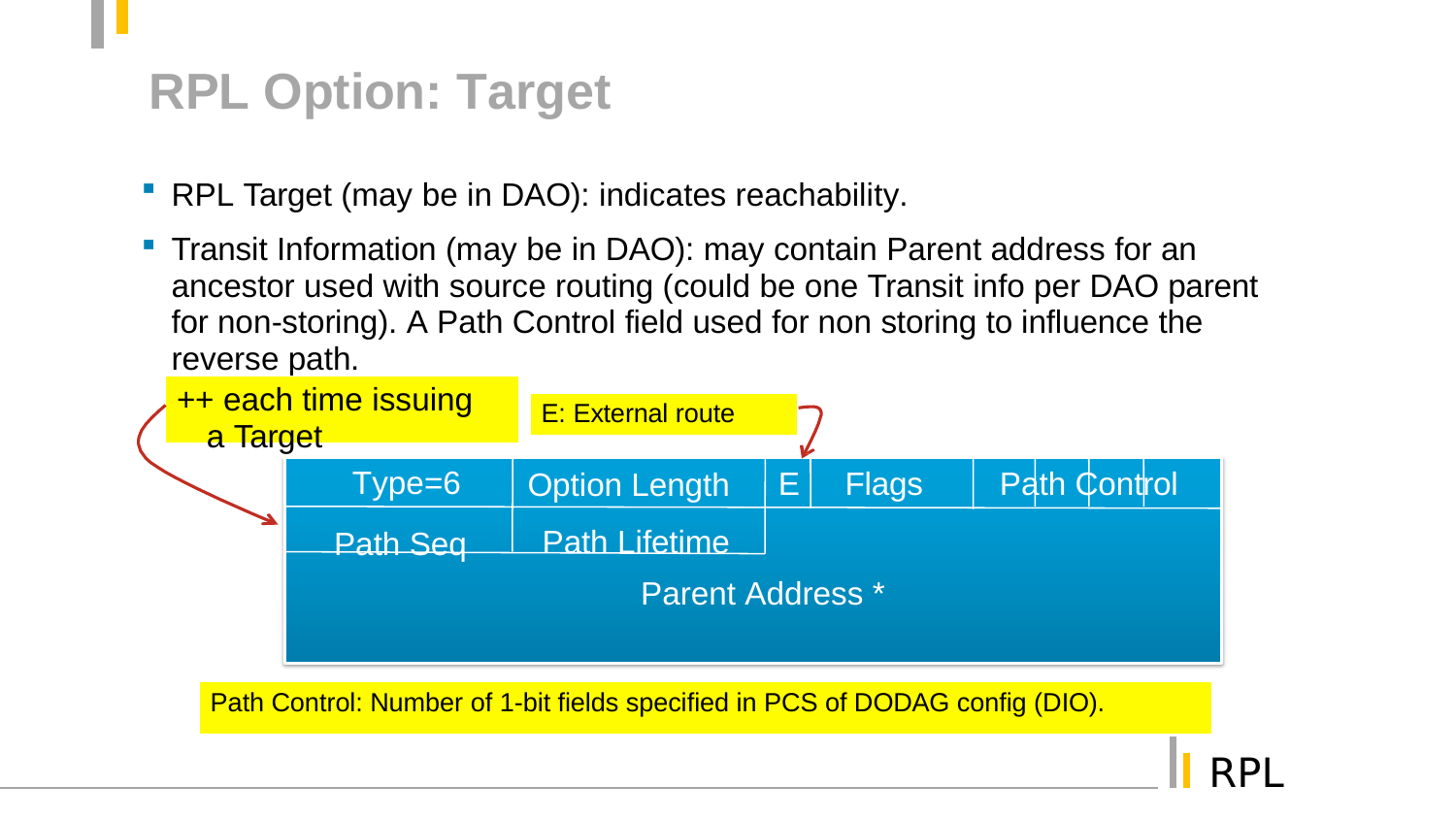

# RPL Option: Target
RPL Target (may be in DAO): indicates reachability.

Transit Information (may be in DAO): may contain Parent address for an ancestor used with source routing (could be one Transit info per DAO parent for non-storing). A Path Control field used for non storing to influence the reverse path.

++ each time issuing a Target

E: External route

Type=6 Path Seq
Option Length Path Lifetime

Path Control
E	Flags

Parent Address *

Path Control: Number of 1-bit fields specified in PCS of DODAG config (DIO).